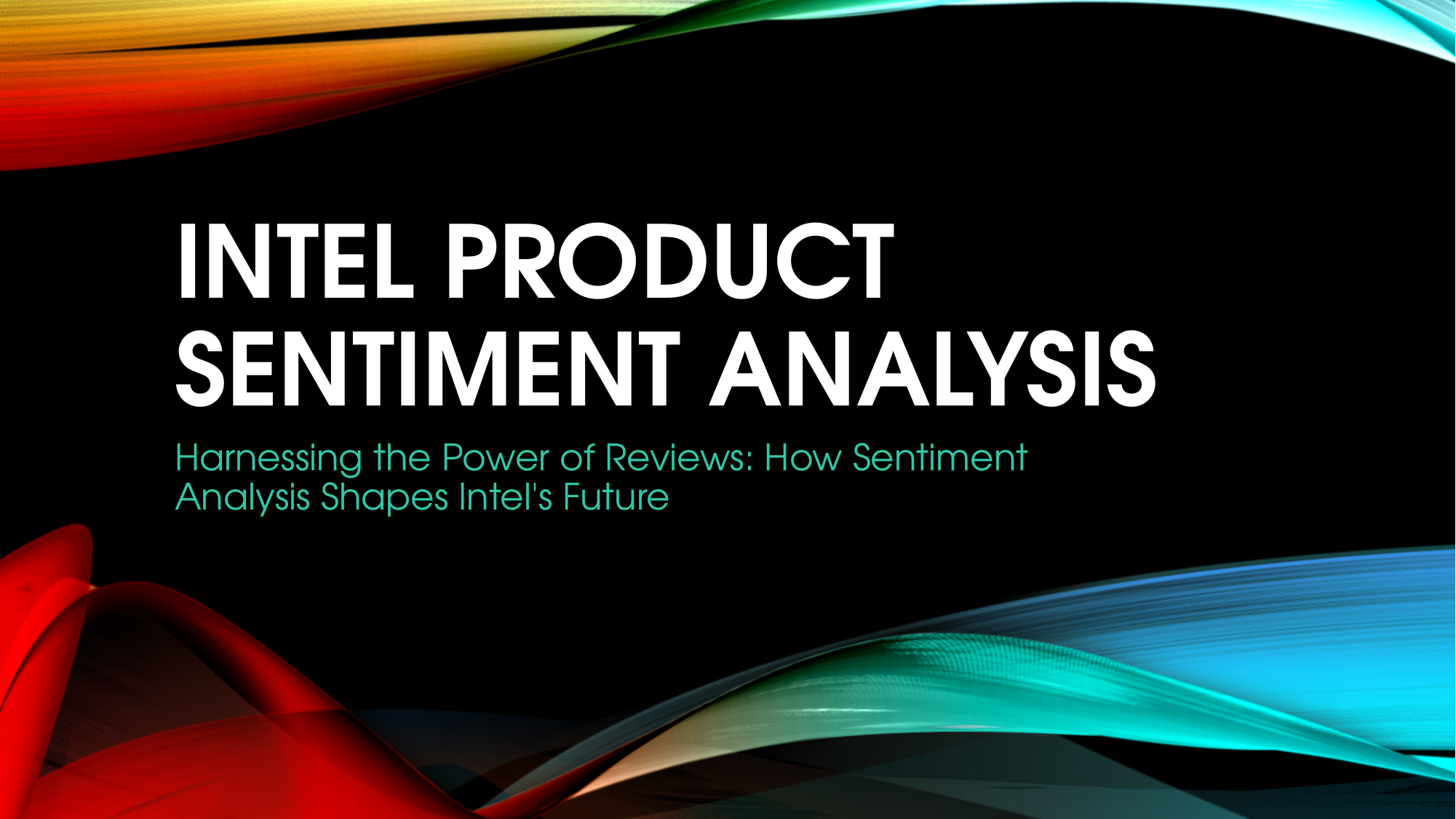

USER  SENTIMENT

# INTEL PRODUCT SENTIMENT ANALYSIS
Harnessing the Power of Reviews: How Sentiment Analysis Shapes Intel's Future